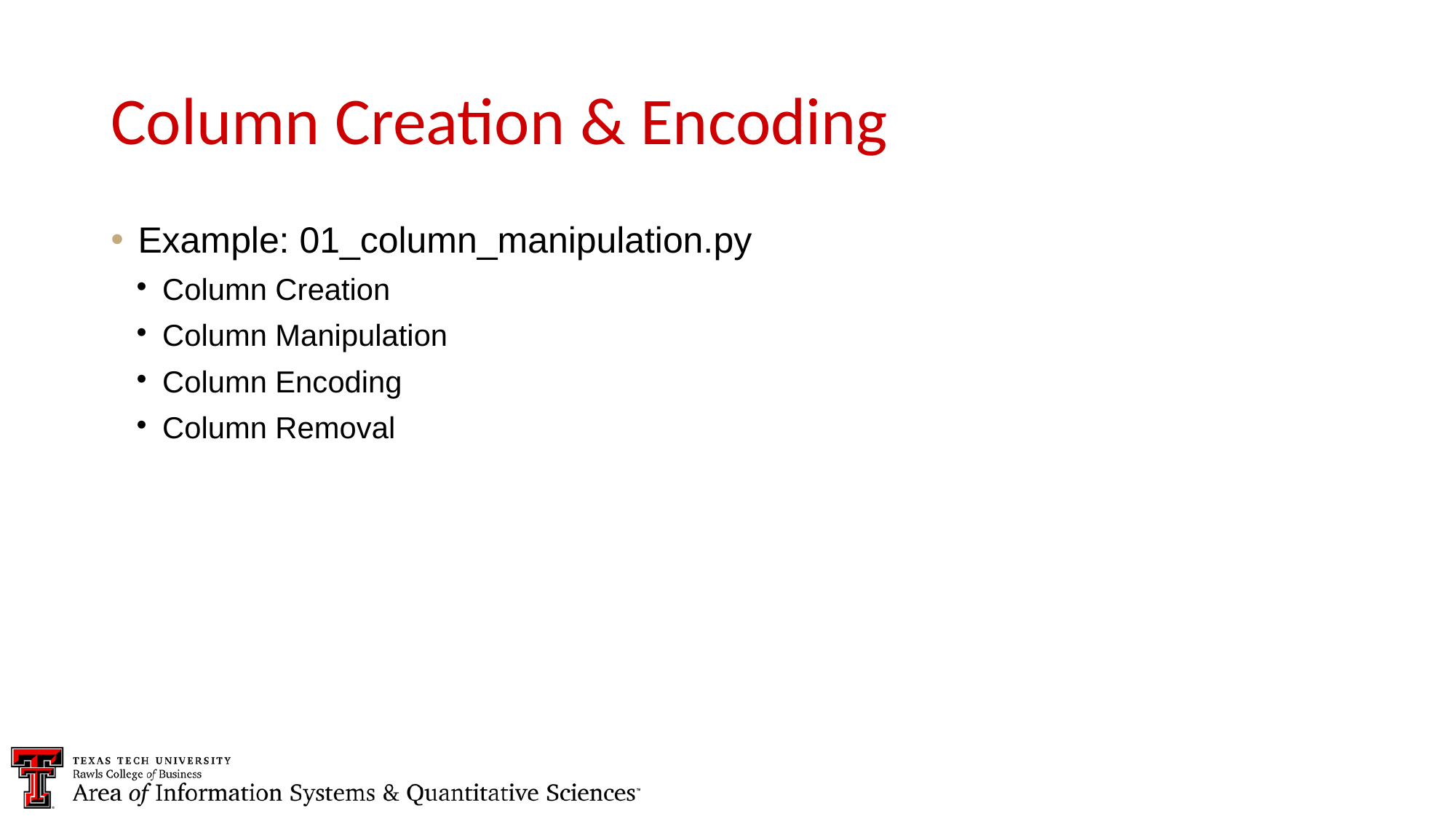

Column Creation & Encoding
Example: 01_column_manipulation.py
Column Creation
Column Manipulation
Column Encoding
Column Removal